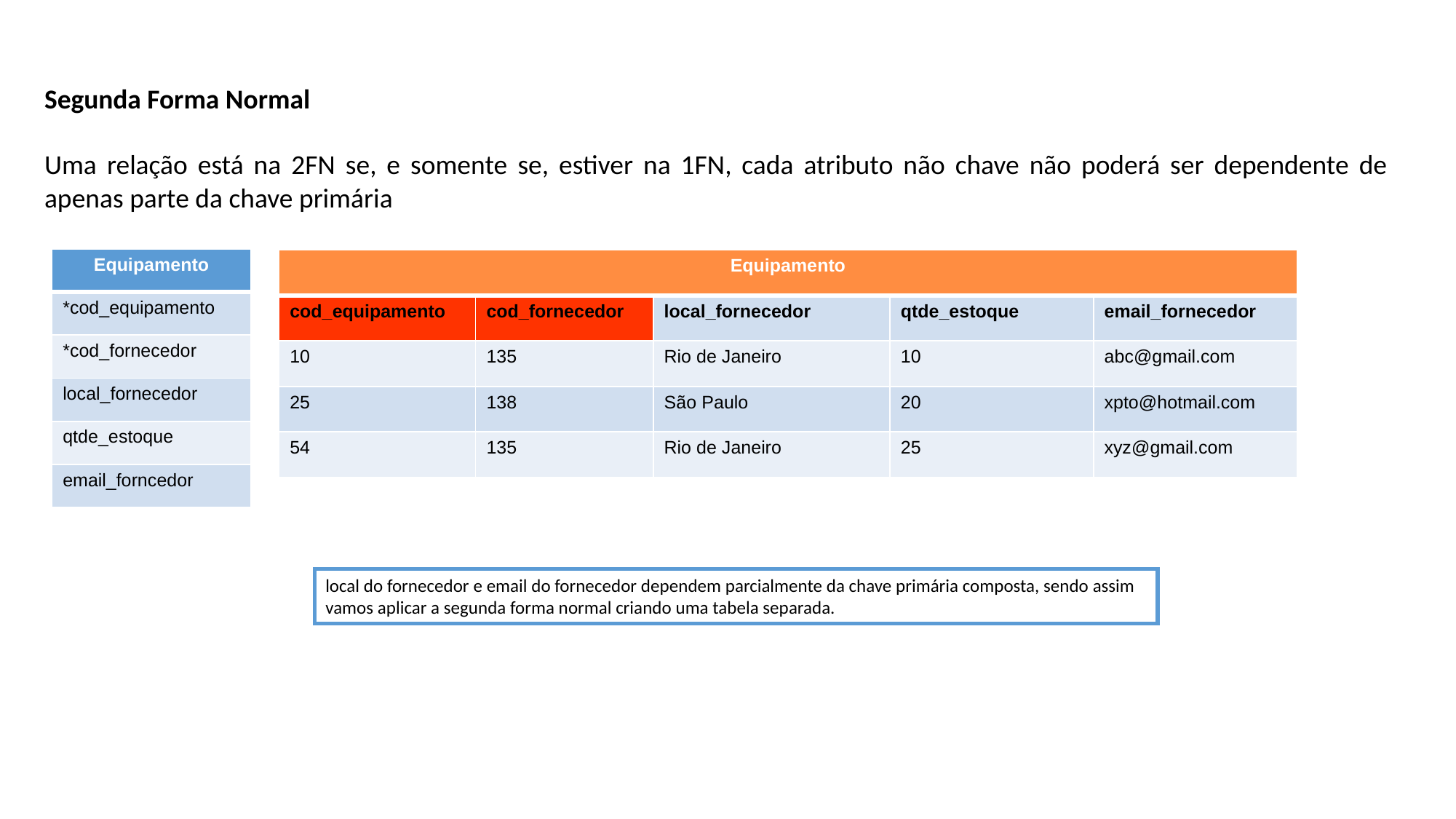

Segunda Forma Normal

Uma relação está na 2FN se, e somente se, estiver na 1FN, cada atributo não chave não poderá ser dependente de apenas parte da chave primária
| Equipamento |
| --- |
| \*cod\_equipamento |
| \*cod\_fornecedor |
| local\_fornecedor |
| qtde\_estoque |
| email\_forncedor |
| Equipamento |  |  |  |  |
| --- | --- | --- | --- | --- |
| cod\_equipamento | cod\_fornecedor | local\_fornecedor | qtde\_estoque | email\_fornecedor |
| 10 | 135 | Rio de Janeiro | 10 | abc@gmail.com |
| 25 | 138 | São Paulo | 20 | xpto@hotmail.com |
| 54 | 135 | Rio de Janeiro | 25 | xyz@gmail.com |
local do fornecedor e email do fornecedor dependem parcialmente da chave primária composta, sendo assim vamos aplicar a segunda forma normal criando uma tabela separada.